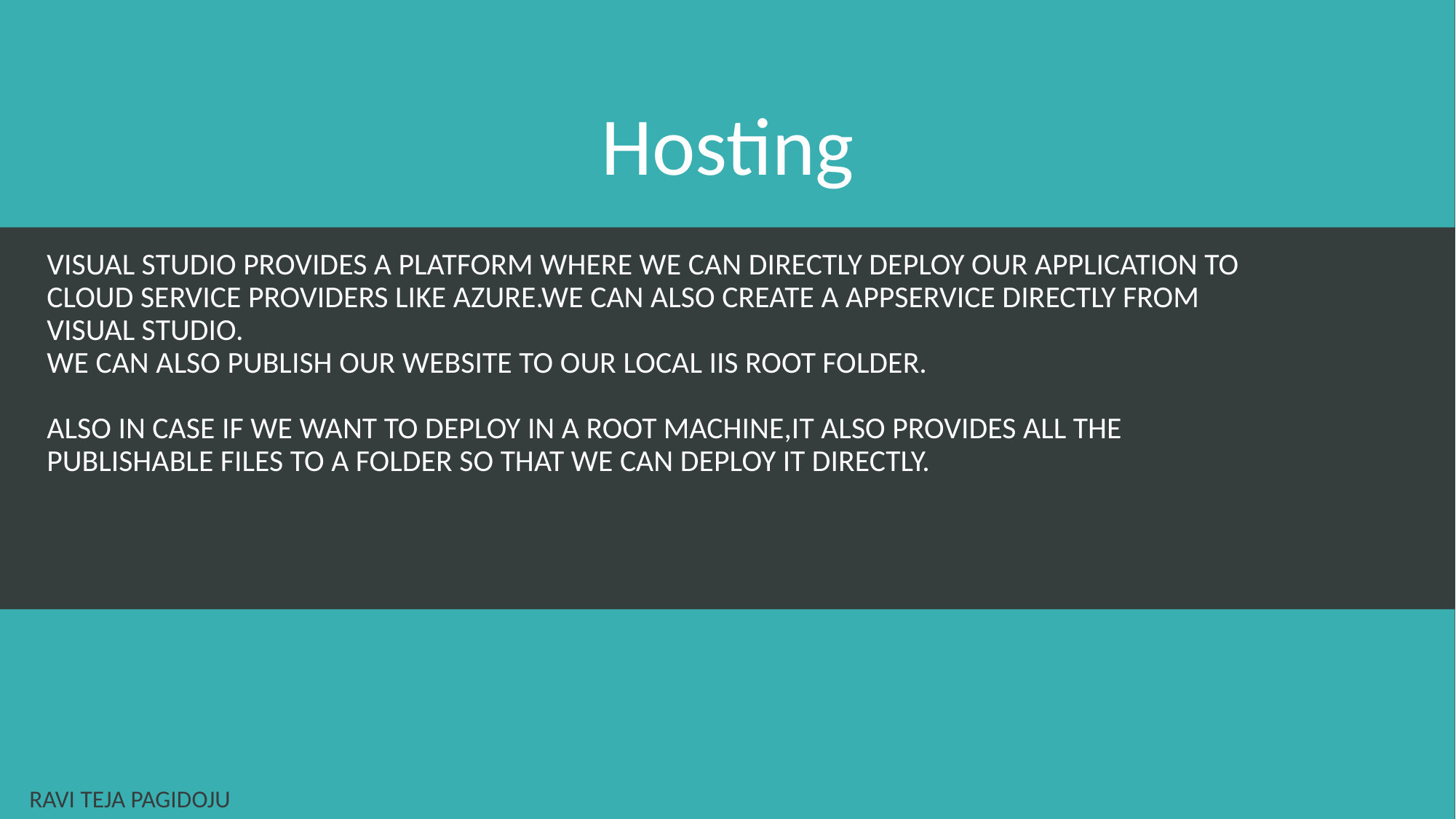

# Hosting
Visual studio provides a platform where we can directly deploy our application to cloud service providers like azure.we can also create a appservice directly from visual studio.
We can also publish our website to our local iis root folder.

Also in case if we want to deploy in a root machine,it also provides all the publishable files to a folder so that we can deploy it directly.
RAVI TEJA PAGIDOJU